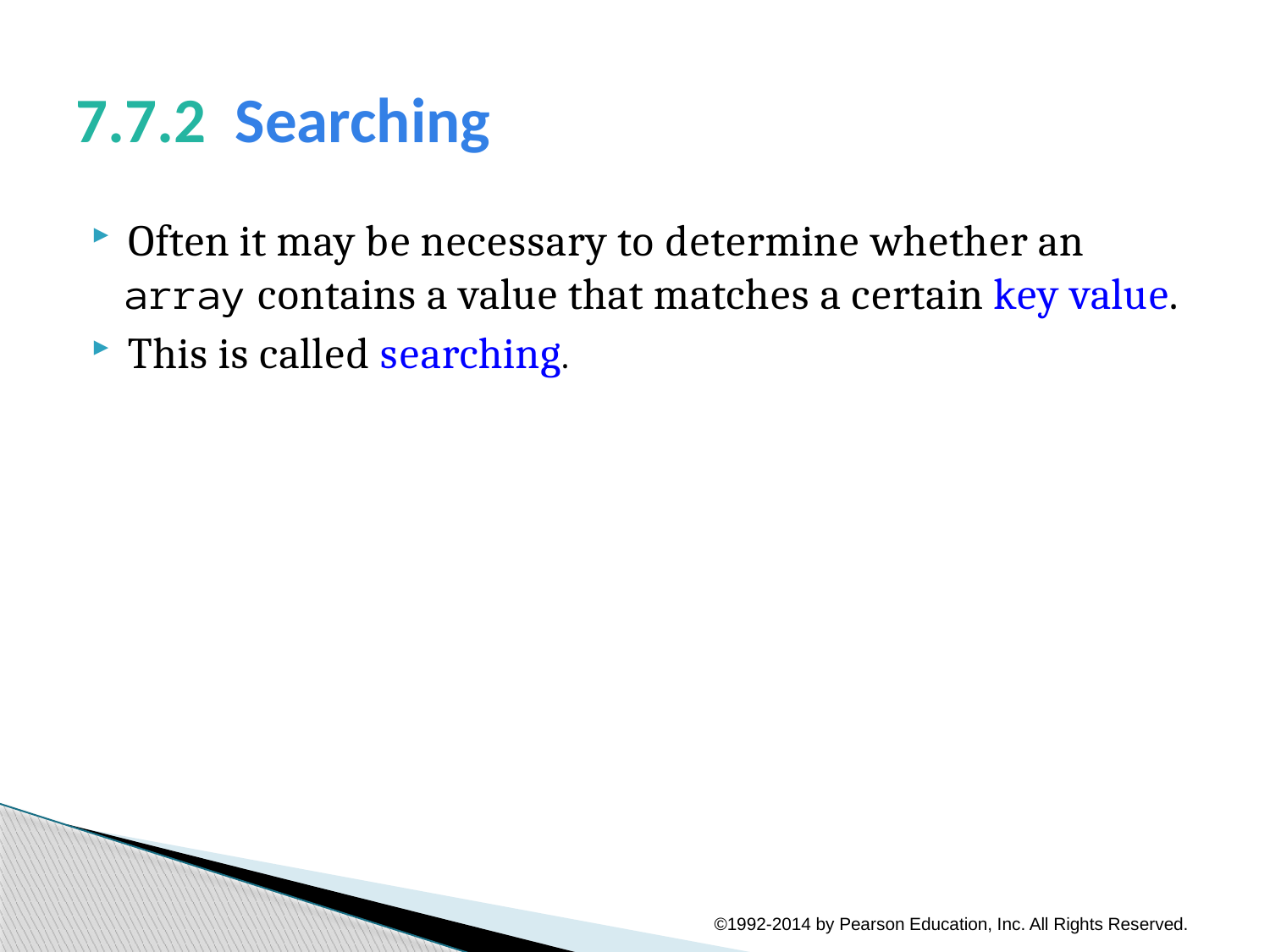

# 7.7.2  Searching
Often it may be necessary to determine whether an array contains a value that matches a certain key value.
This is called searching.
©1992-2014 by Pearson Education, Inc. All Rights Reserved.